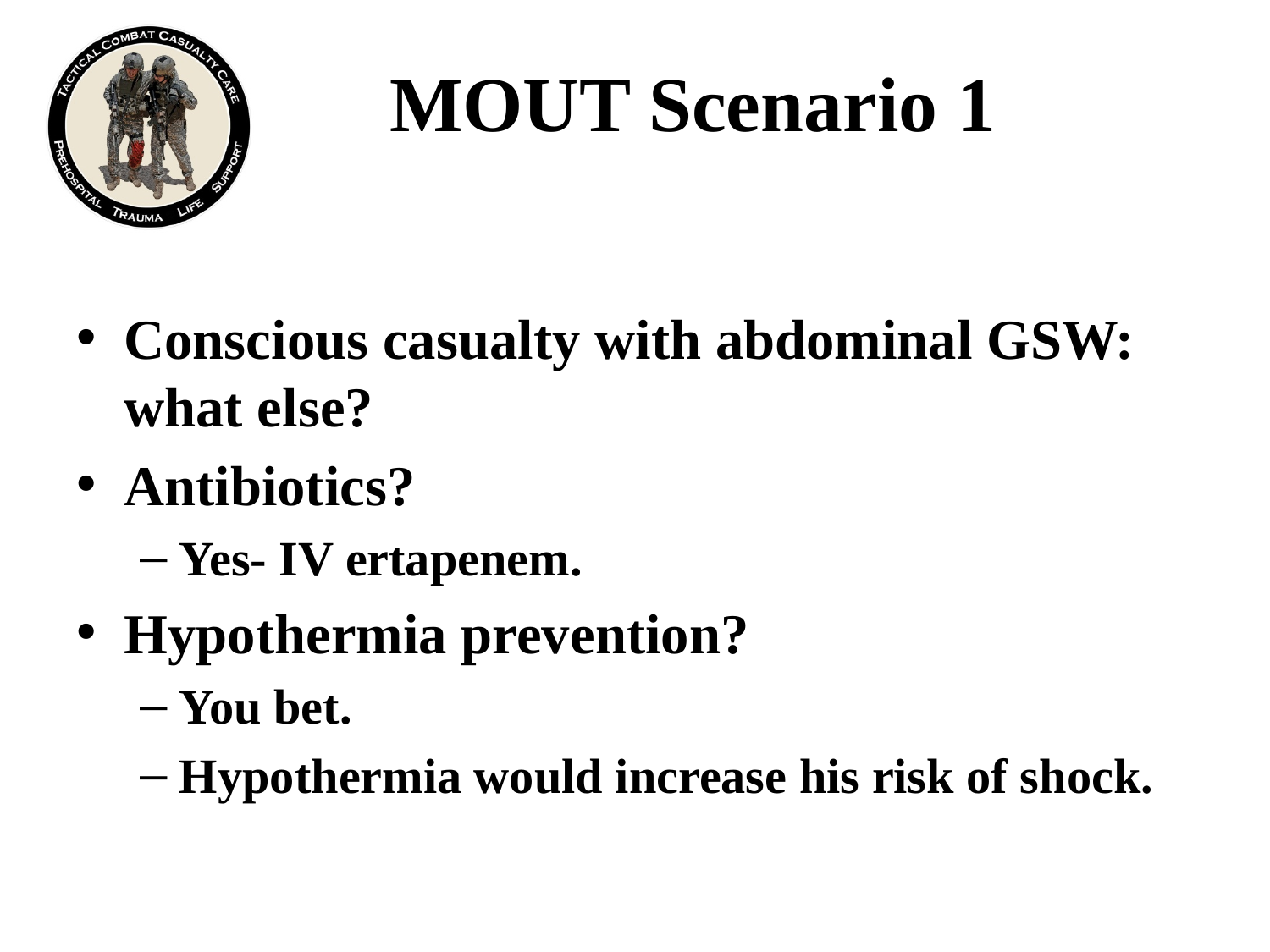

# MOUT Scenario 1
Conscious casualty with abdominal GSW: what else?
Antibiotics?
Yes- IV ertapenem.
Hypothermia prevention?
You bet.
Hypothermia would increase his risk of shock.